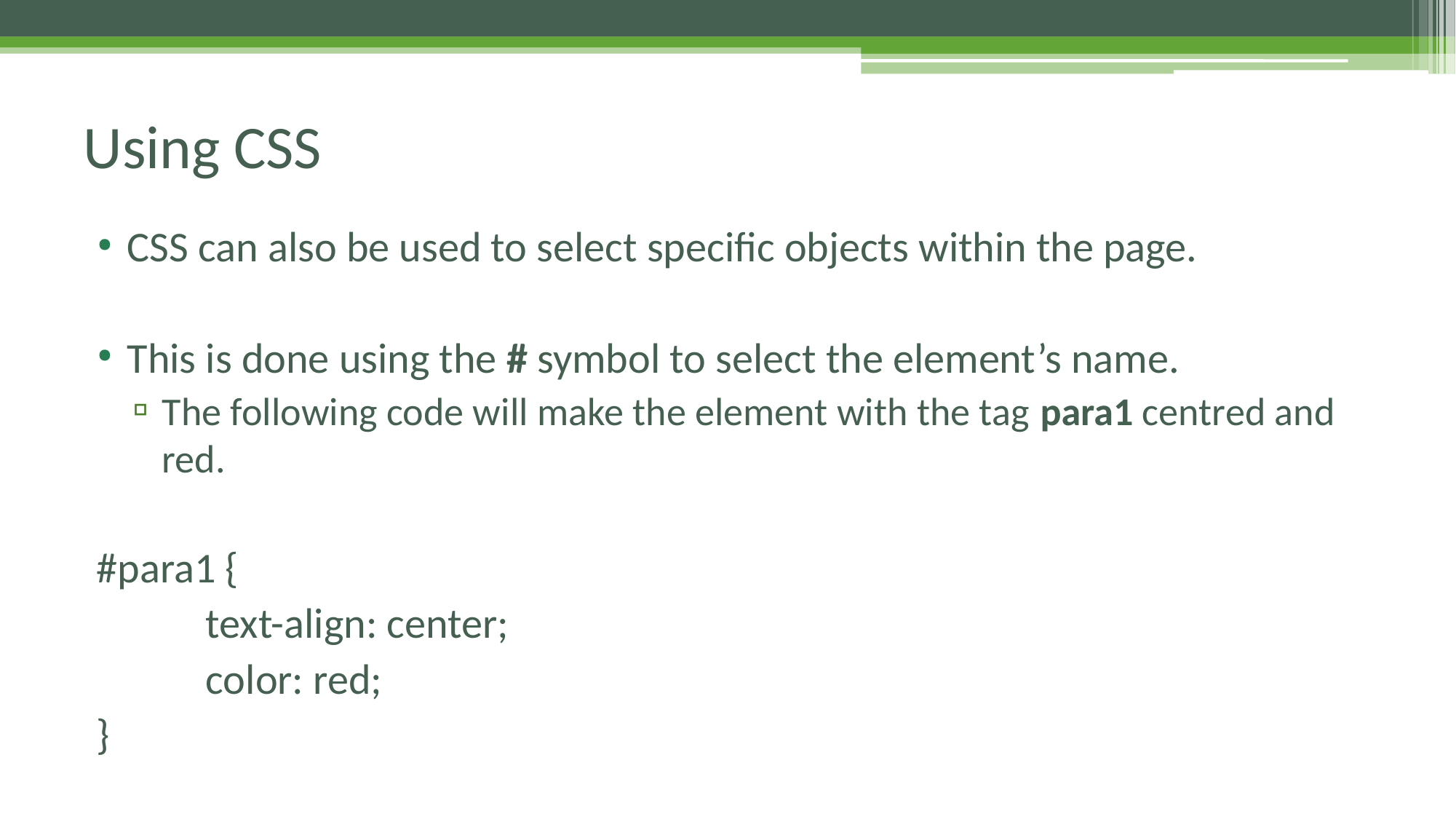

# Using CSS
CSS can also be used to select specific objects within the page.

This is done using the # symbol to select the element’s name.
The following code will make the element with the tag para1 centred and red.

#para1 {
	text-align: center;
	color: red;
}